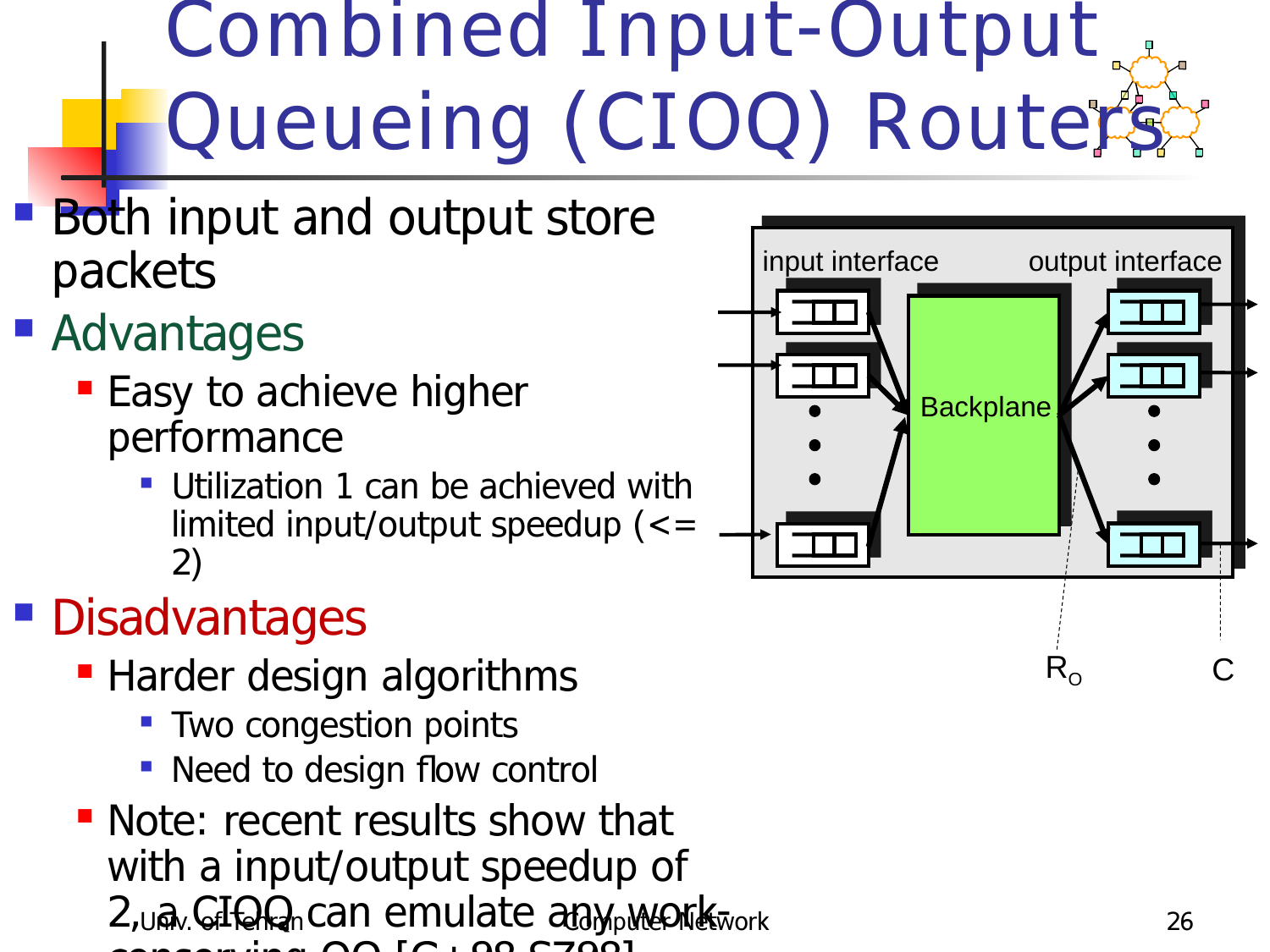

# Combined Input-Output Queueing (CIOQ) Routers
Both input and output store packets
Advantages
Easy to achieve higher performance
Utilization 1 can be achieved with limited input/output speedup (<= 2)
Disadvantages
Harder design algorithms
Two congestion points
Need to design flow control
Note: recent results show that with a input/output speedup of 2, a CIOQ can emulate any work-conserving OQ [G+98,SZ98]

input interface
output interface

Backplane

RO
C
Univ. of Tehran
Computer Network
26